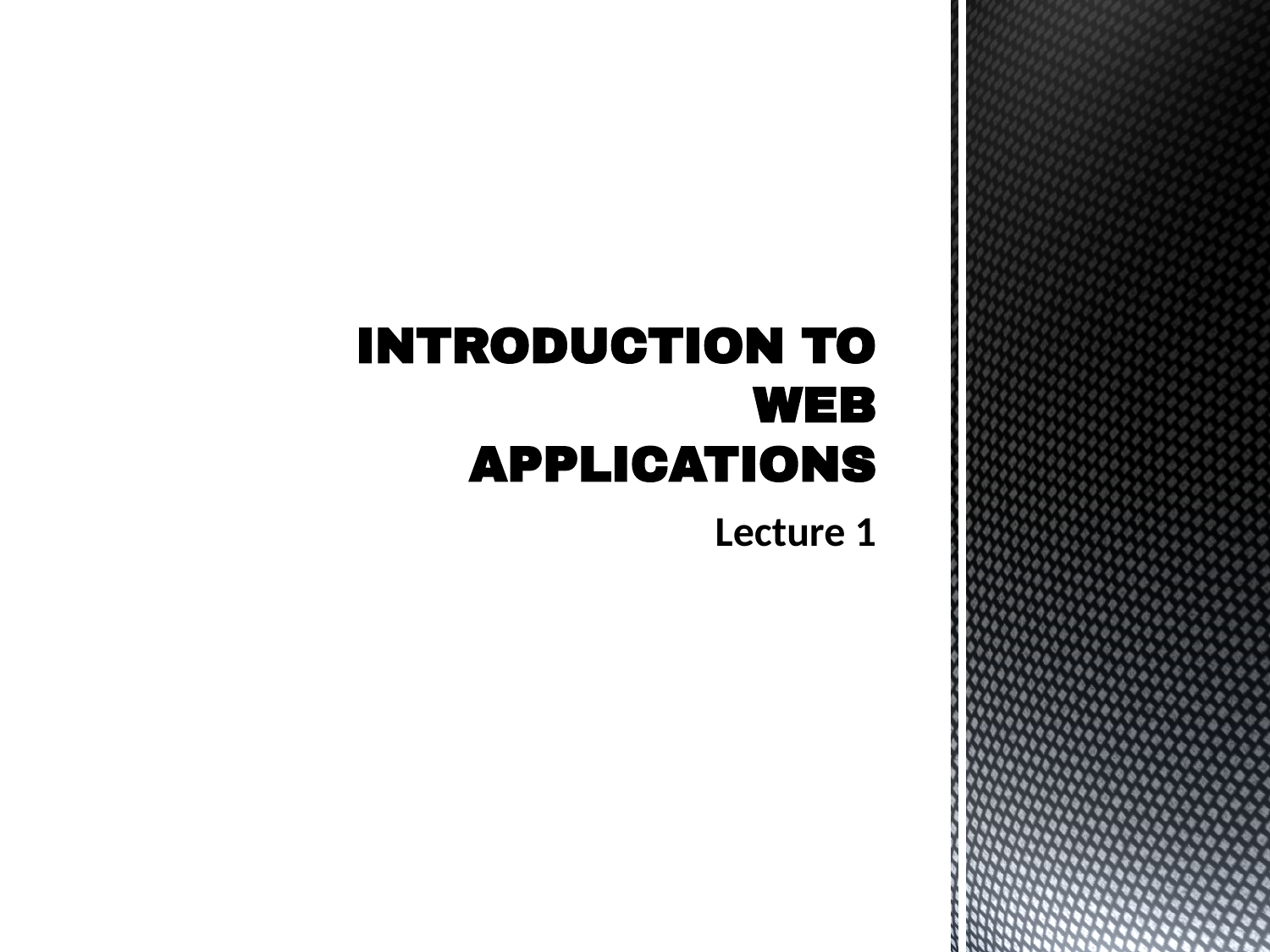

# Introduction to Web Applications
Lecture 1